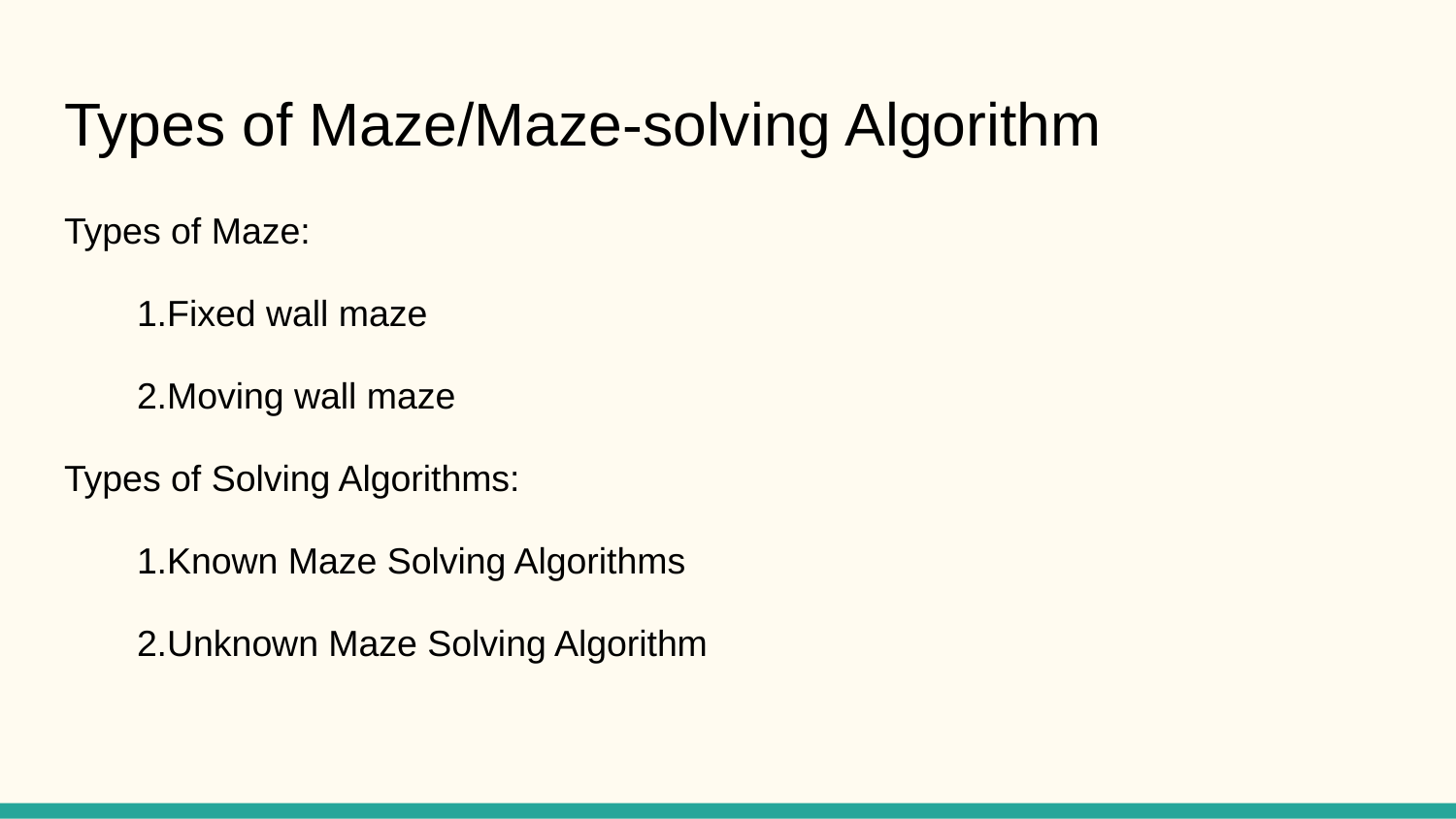

# Types of Maze/Maze-solving Algorithm
Types of Maze:
1.Fixed wall maze
2.Moving wall maze
Types of Solving Algorithms:
1.Known Maze Solving Algorithms
2.Unknown Maze Solving Algorithm